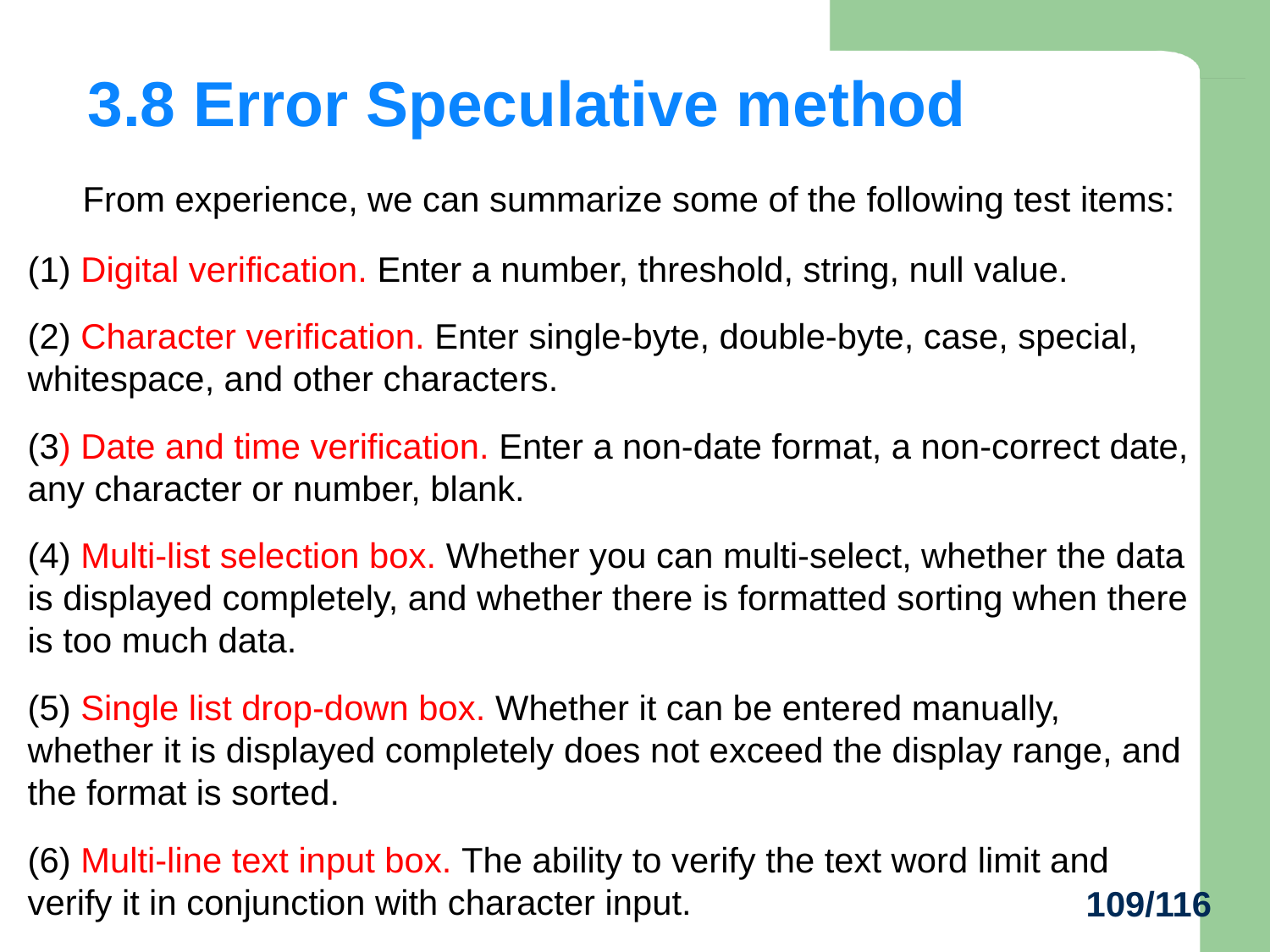

# 3.8 Error Speculative method
    From experience, we can summarize some of the following test items:
(1) Digital verification. Enter a number, threshold, string, null value.
(2) Character verification. Enter single-byte, double-byte, case, special, whitespace, and other characters.
(3) Date and time verification. Enter a non-date format, a non-correct date, any character or number, blank.
(4) Multi-list selection box. Whether you can multi-select, whether the data is displayed completely, and whether there is formatted sorting when there is too much data.
(5) Single list drop-down box. Whether it can be entered manually, whether it is displayed completely does not exceed the display range, and the format is sorted.
(6) Multi-line text input box. The ability to verify the text word limit and verify it in conjunction with character input.

109/116